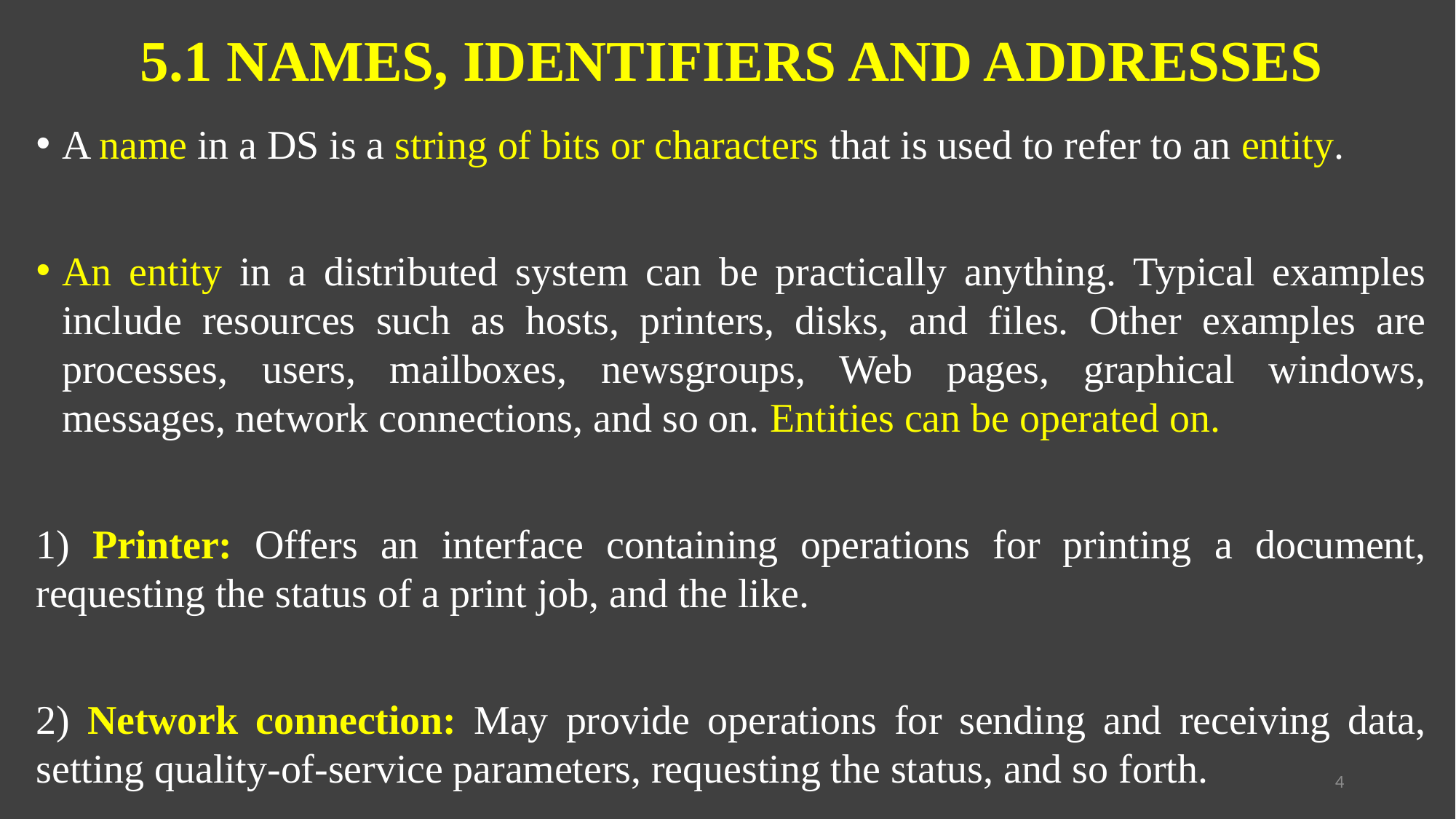

# 5.1 NAMES, IDENTIFIERS AND ADDRESSES
A name in a DS is a string of bits or characters that is used to refer to an entity.

An entity in a distributed system can be practically anything. Typical examples include resources such as hosts, printers, disks, and files. Other examples are processes, users, mailboxes, newsgroups, Web pages, graphical windows, messages, network connections, and so on. Entities can be operated on.

1) Printer: Offers an interface containing operations for printing a document, requesting the status of a print job, and the like.

2) Network connection: May provide operations for sending and receiving data, setting quality-of-service parameters, requesting the status, and so forth.

4